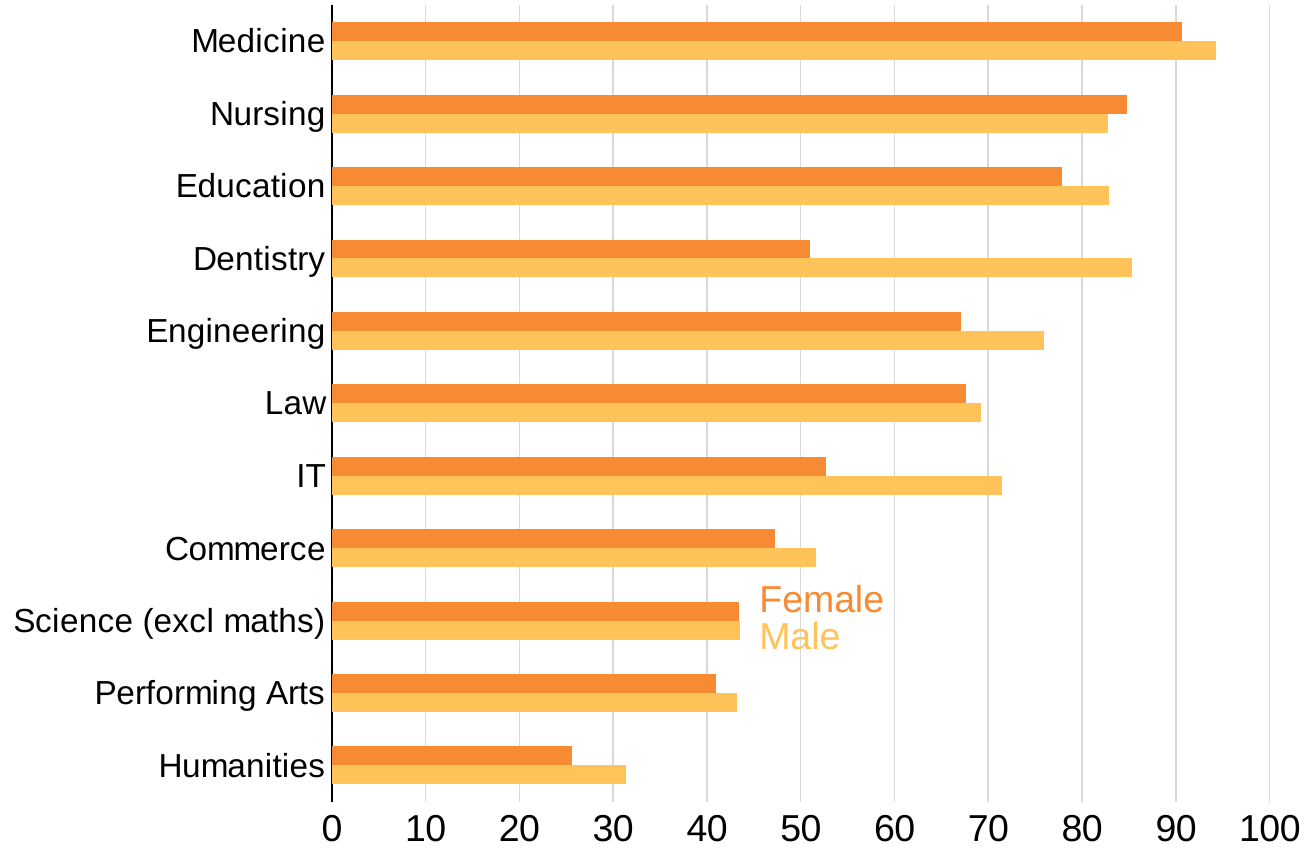

Relevant occupations as a proportion of graduates

### Chart

| Category | Male 2016 | Female 2016 |
|---|---|---|
| Humanities | 31.363845094137456 | 25.58230191989085 |
| Performing Arts | 43.23144104803494 | 40.97125313982696 |
| Science (excl maths) | 43.58583408413612 | 43.3852036751819 |
| Commerce | 51.60891293232835 | 47.28774400619786 |
| IT | 71.43245816895659 | 52.666278844289316 |
| Law | 69.24230192596009 | 67.67061400506537 |
| Engineering | 75.92547655639136 | 67.13661356266742 |
| Dentistry | 85.3112840466926 | 51.046228710462294 |
| Education | 82.90399638453097 | 77.87865945100084 |
| Nursing | 82.82242474454571 | 84.79533884589354 |
| Medicine | 94.29133858267717 | 90.61207609594707 |
Female
Male